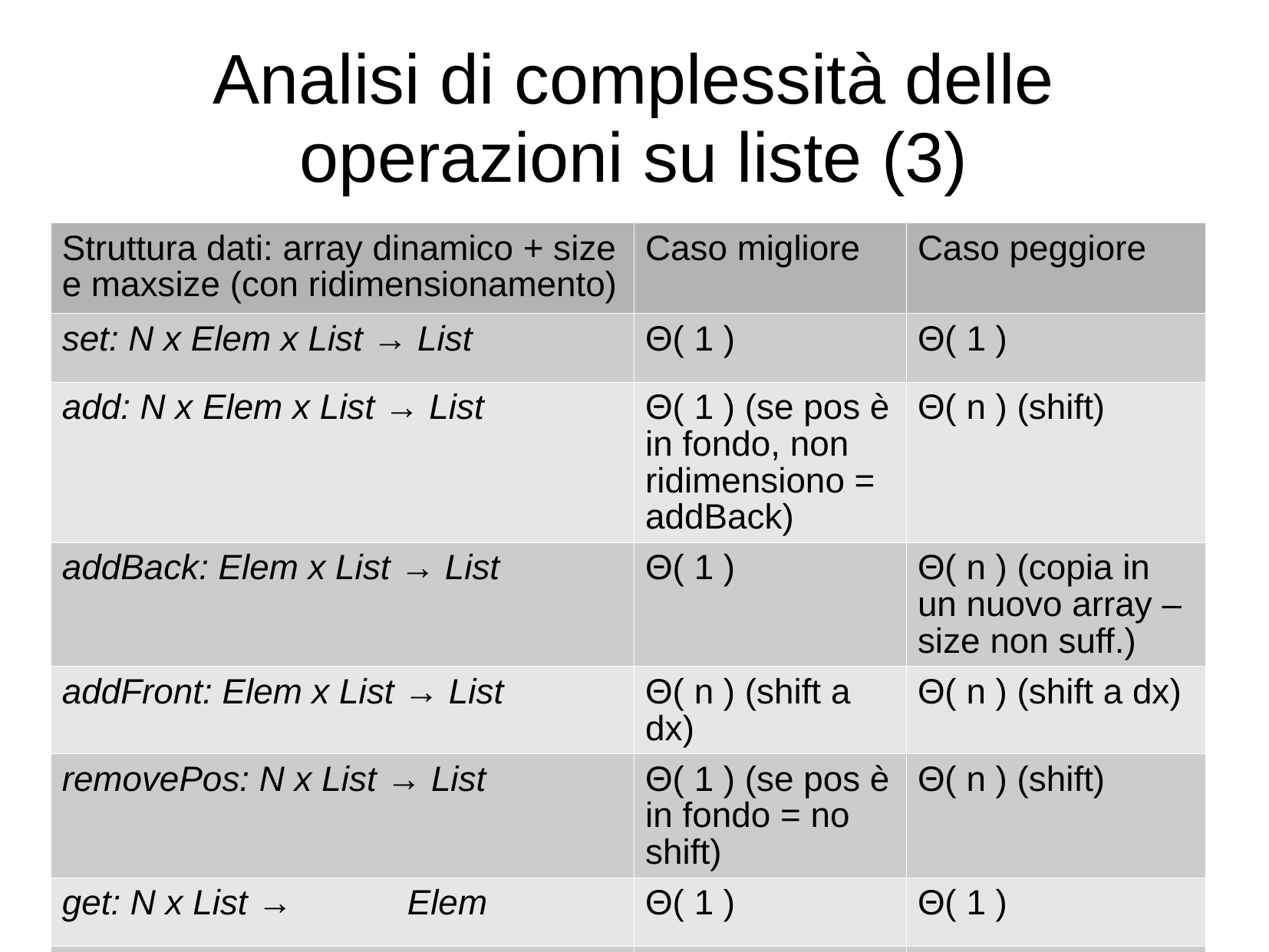

# Analisi di complessità delle operazioni su liste (3)
| Struttura dati: array dinamico + size e maxsize (con ridimensionamento) | Caso migliore | Caso peggiore |
| --- | --- | --- |
| set: N x Elem x List → List | Θ( 1 ) | Θ( 1 ) |
| add: N x Elem x List → List | Θ( 1 ) (se pos è in fondo, non ridimensiono = addBack) | Θ( n ) (shift) |
| addBack: Elem x List → List | Θ( 1 ) | Θ( n ) (copia in un nuovo array – size non suff.) |
| addFront: Elem x List → List | Θ( n ) (shift a dx) | Θ( n ) (shift a dx) |
| removePos: N x List → List | Θ( 1 ) (se pos è in fondo = no shift) | Θ( n ) (shift) |
| get: N x List → Elem | Θ( 1 ) | Θ( 1 ) |
| isEmpty: List → Bool | Θ( 1 ) | Θ( 1 ) |
| size: List → N | Θ( 1 ) | Θ( 1 ) |
| emptyList:→List | Θ( 1 ) | Θ( 1 ) |